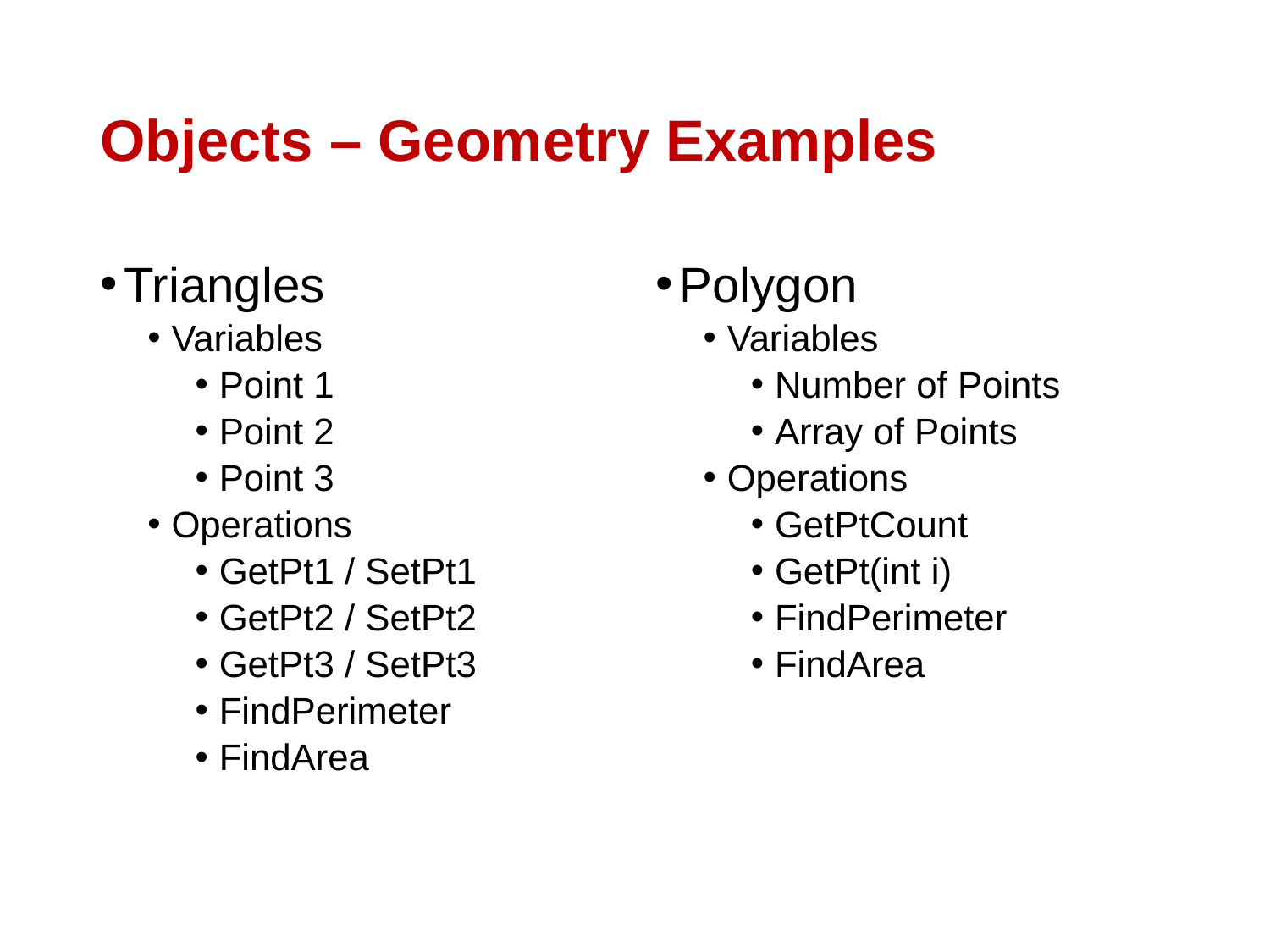

# Objects – Geometry Examples
Triangles
Variables
Point 1
Point 2
Point 3
Operations
GetPt1 / SetPt1
GetPt2 / SetPt2
GetPt3 / SetPt3
FindPerimeter
FindArea

Polygon
Variables
Number of Points
Array of Points
Operations
GetPtCount
GetPt(int i)
FindPerimeter
FindArea